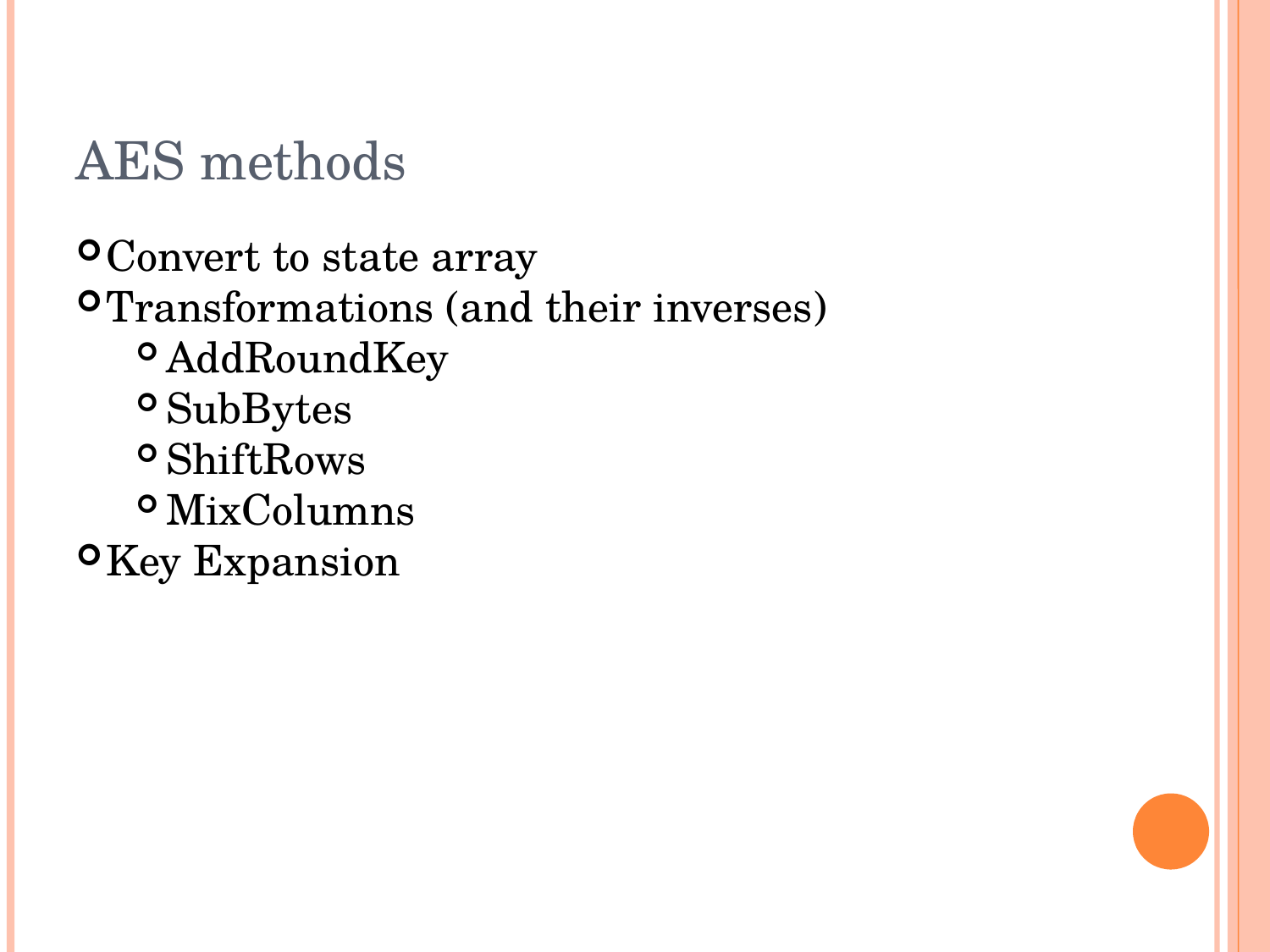

AES methods
Convert to state array
Transformations (and their inverses)
AddRoundKey
SubBytes
ShiftRows
MixColumns
Key Expansion